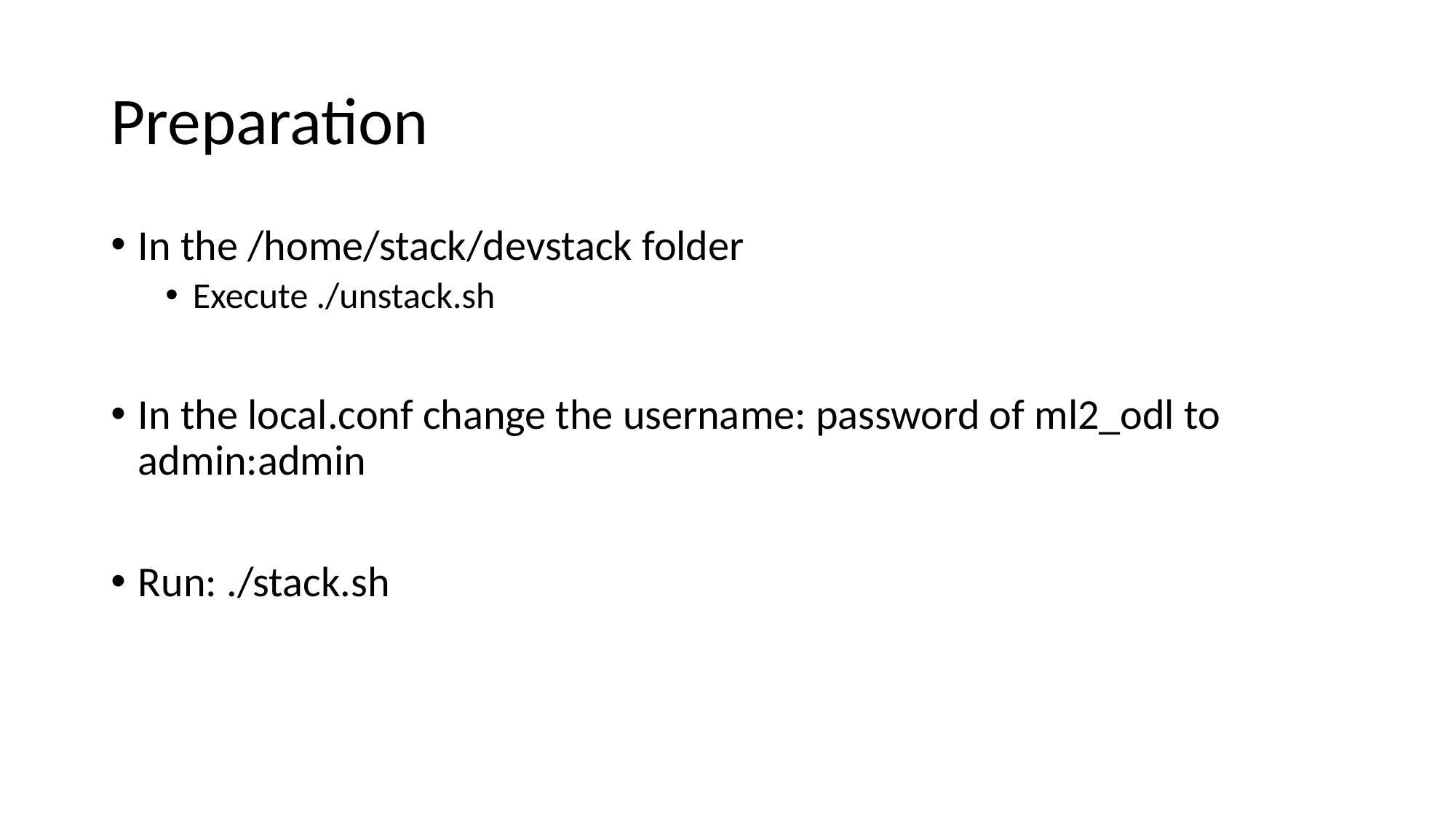

# Preparation
In the /home/stack/devstack folder
Execute ./unstack.sh

In the local.conf change the username: password of ml2_odl to admin:admin

Run: ./stack.sh